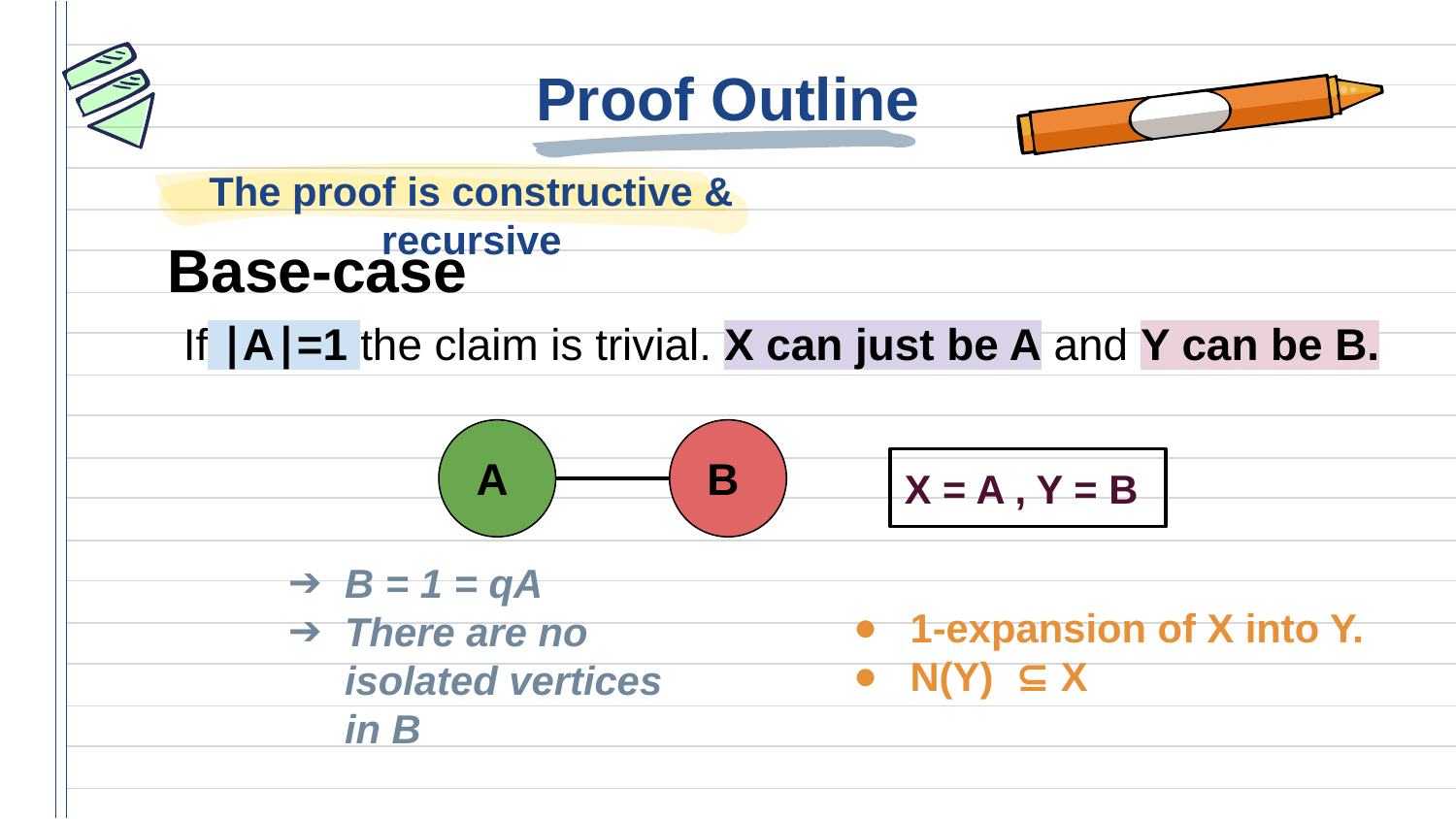

Proof Outline

# The proof is constructive & recursive
Base-case
If ∣A∣=1 the claim is trivial. X can just be A and Y can be B.

A
B
X = A , Y = B
B = 1 = qA
There are no isolated vertices in B
1-expansion of X into Y.
N(Y)  ⊆ X